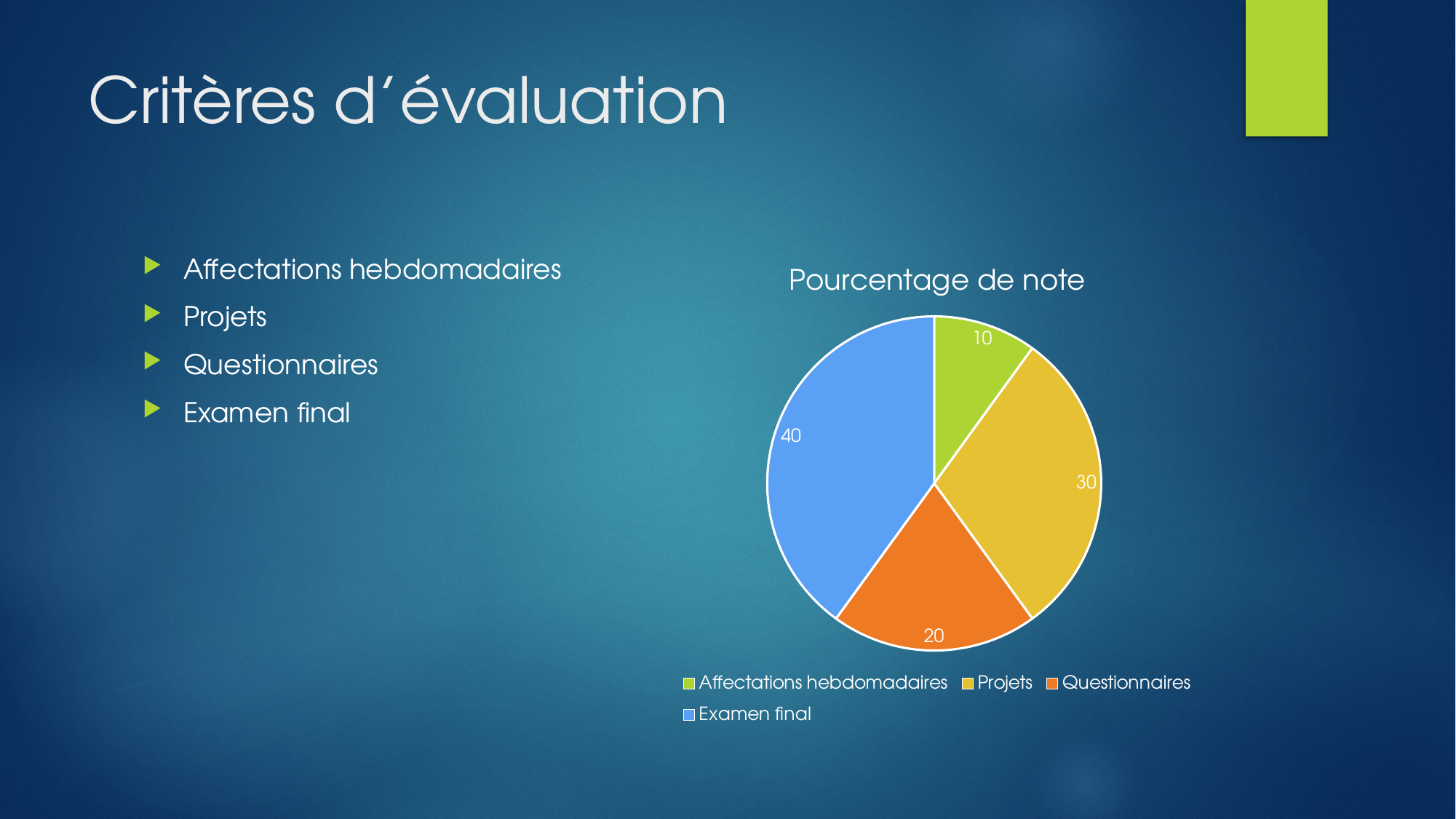

# Critères d’évaluation

### Chart: Pourcentage de note

| Category | Pourcentage de note |
|---|---|
| Affectations hebdomadaires | 10.0 |
| Projets | 30.0 |
| Questionnaires | 20.0 |
| Examen final | 40.0 |
Affectations hebdomadaires
Projets
Questionnaires
Examen final